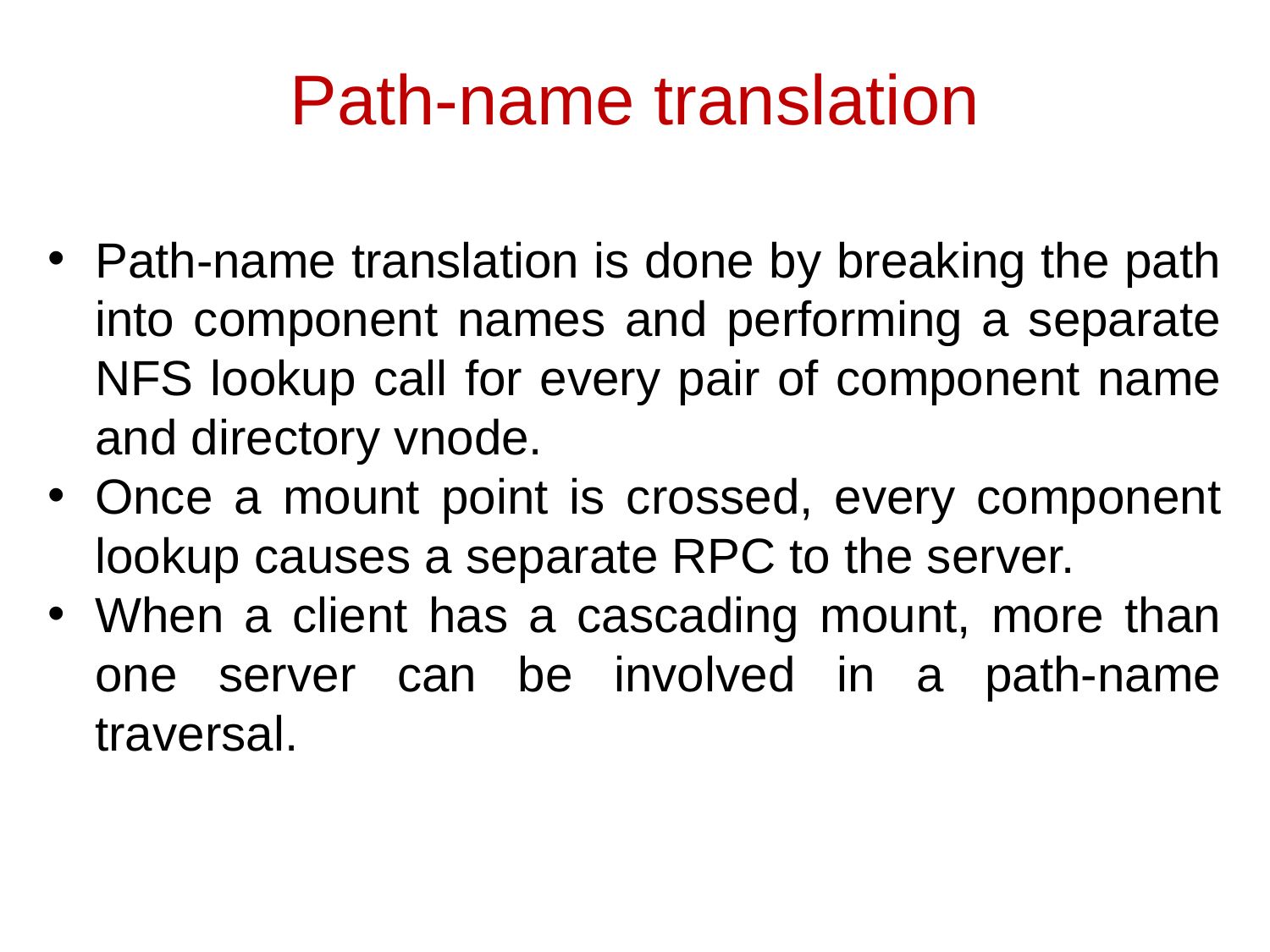

Path-name translation
Path-name translation is done by breaking the path into component names and performing a separate NFS lookup call for every pair of component name and directory vnode.
Once a mount point is crossed, every component lookup causes a separate RPC to the server.
When a client has a cascading mount, more than one server can be involved in a path-name traversal.